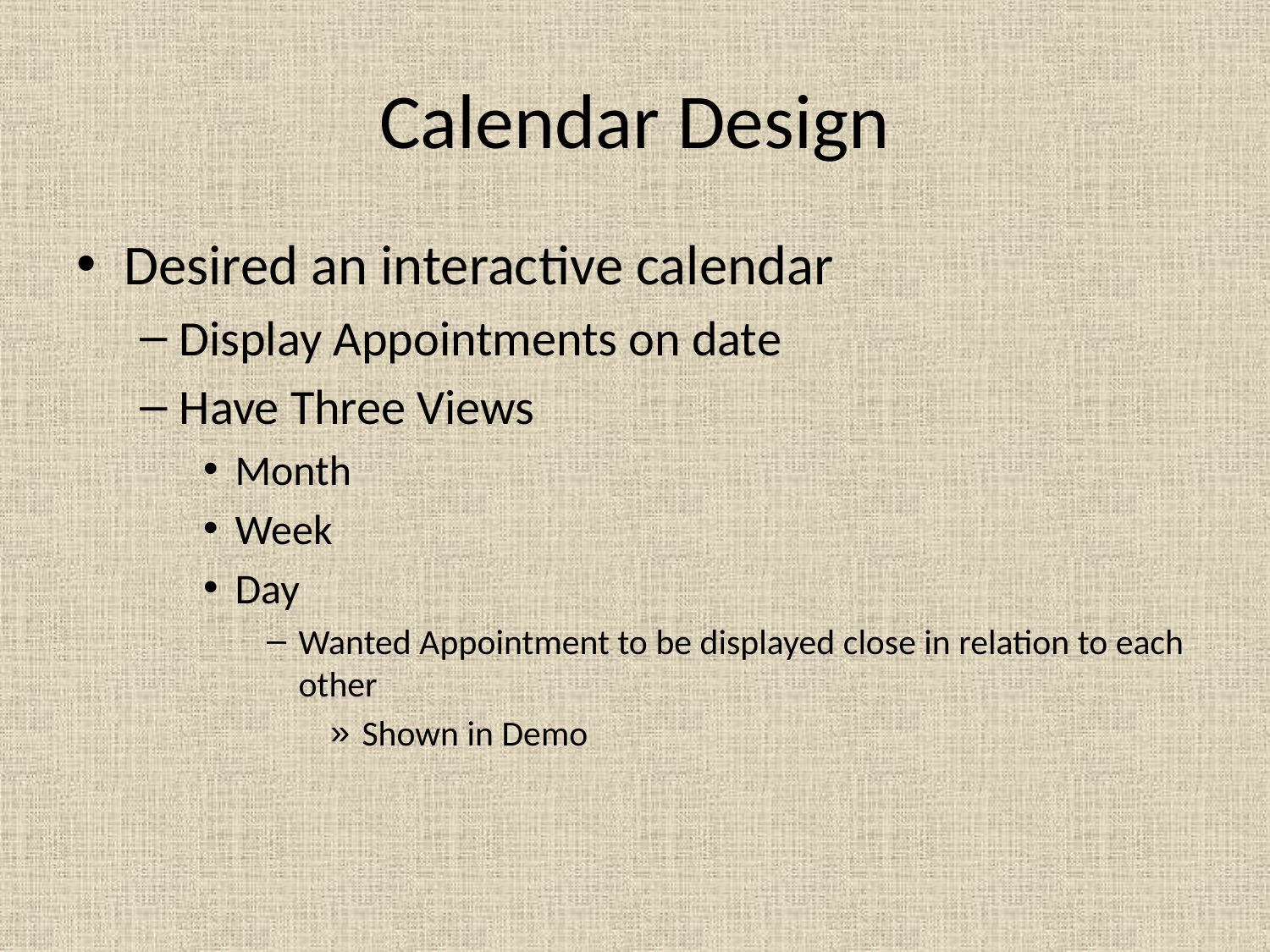

# Calendar Design
Desired an interactive calendar
Display Appointments on date
Have Three Views
Month
Week
Day
Wanted Appointment to be displayed close in relation to each other
Shown in Demo